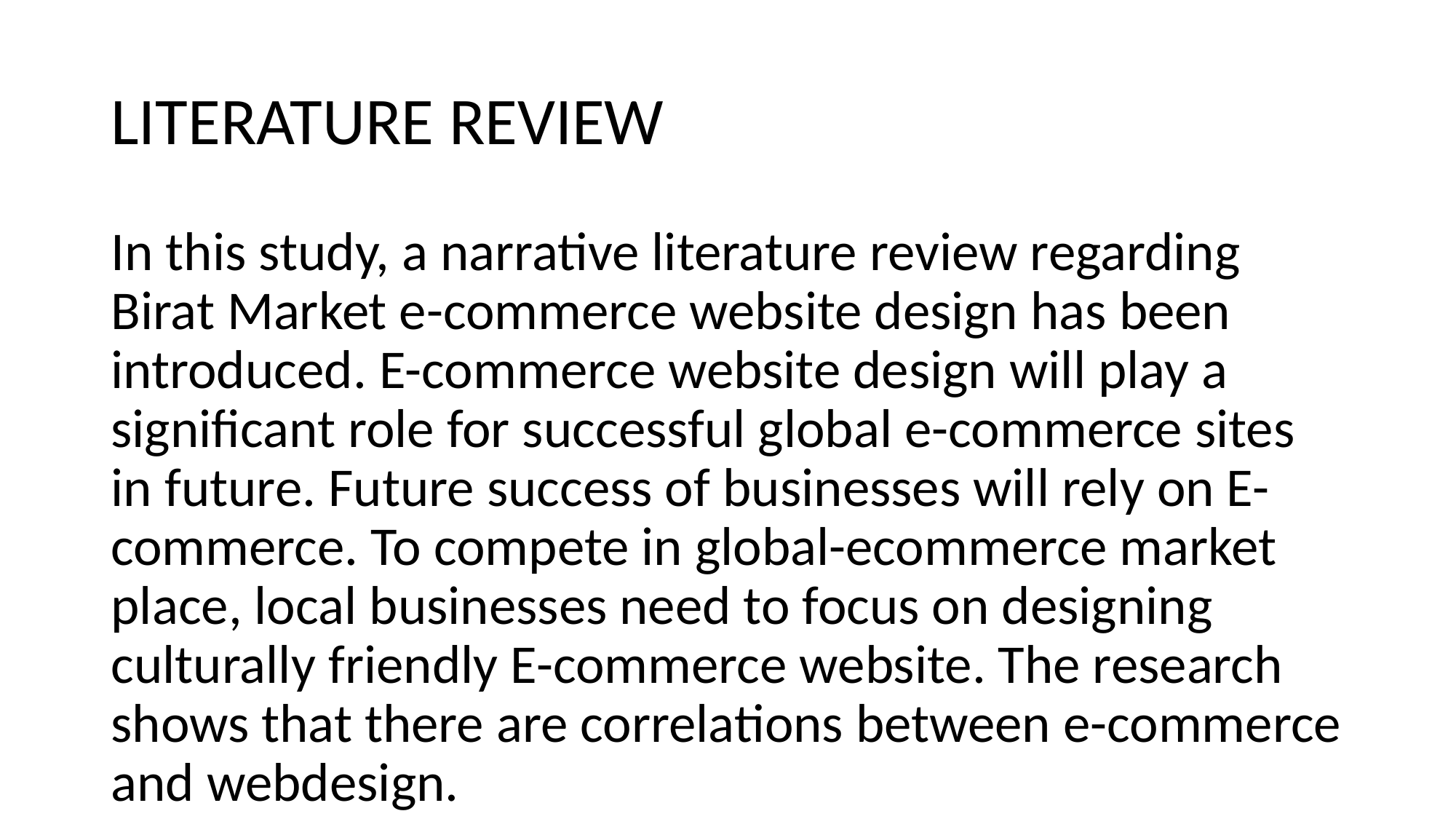

# LITERATURE REVIEW
In this study, a narrative literature review regarding Birat Market e-commerce website design has been introduced. E-commerce website design will play a significant role for successful global e-commerce sites in future. Future success of businesses will rely on E-commerce. To compete in global-ecommerce market place, local businesses need to focus on designing culturally friendly E-commerce website. The research shows that there are correlations between e-commerce and webdesign.